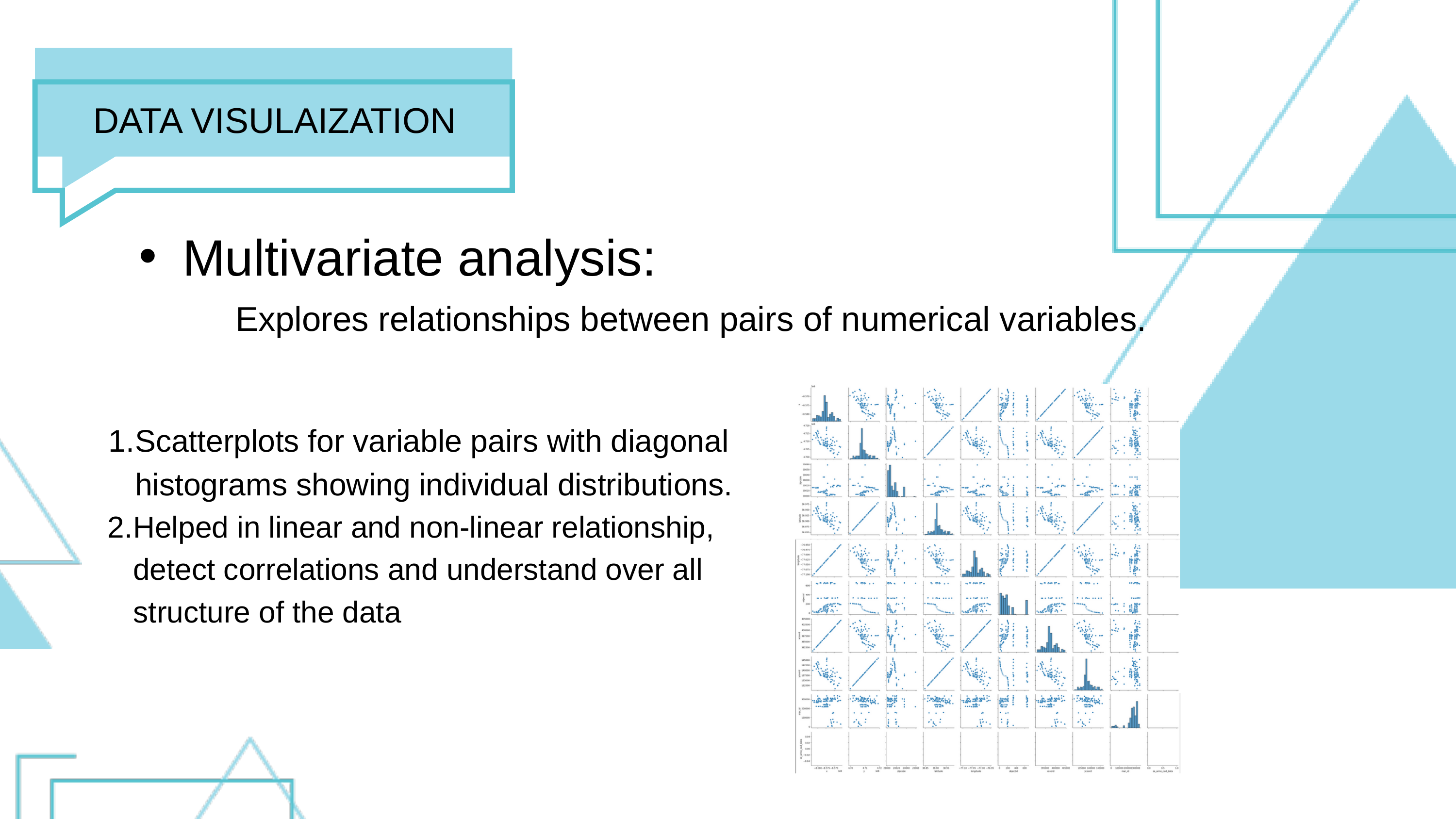

DATA VISULAIZATION

Multivariate analysis:
Explores relationships between pairs of numerical variables.

Scatterplots for variable pairs with diagonal histograms showing individual distributions.
Helped in linear and non-linear relationship, detect correlations and understand over all structure of the data